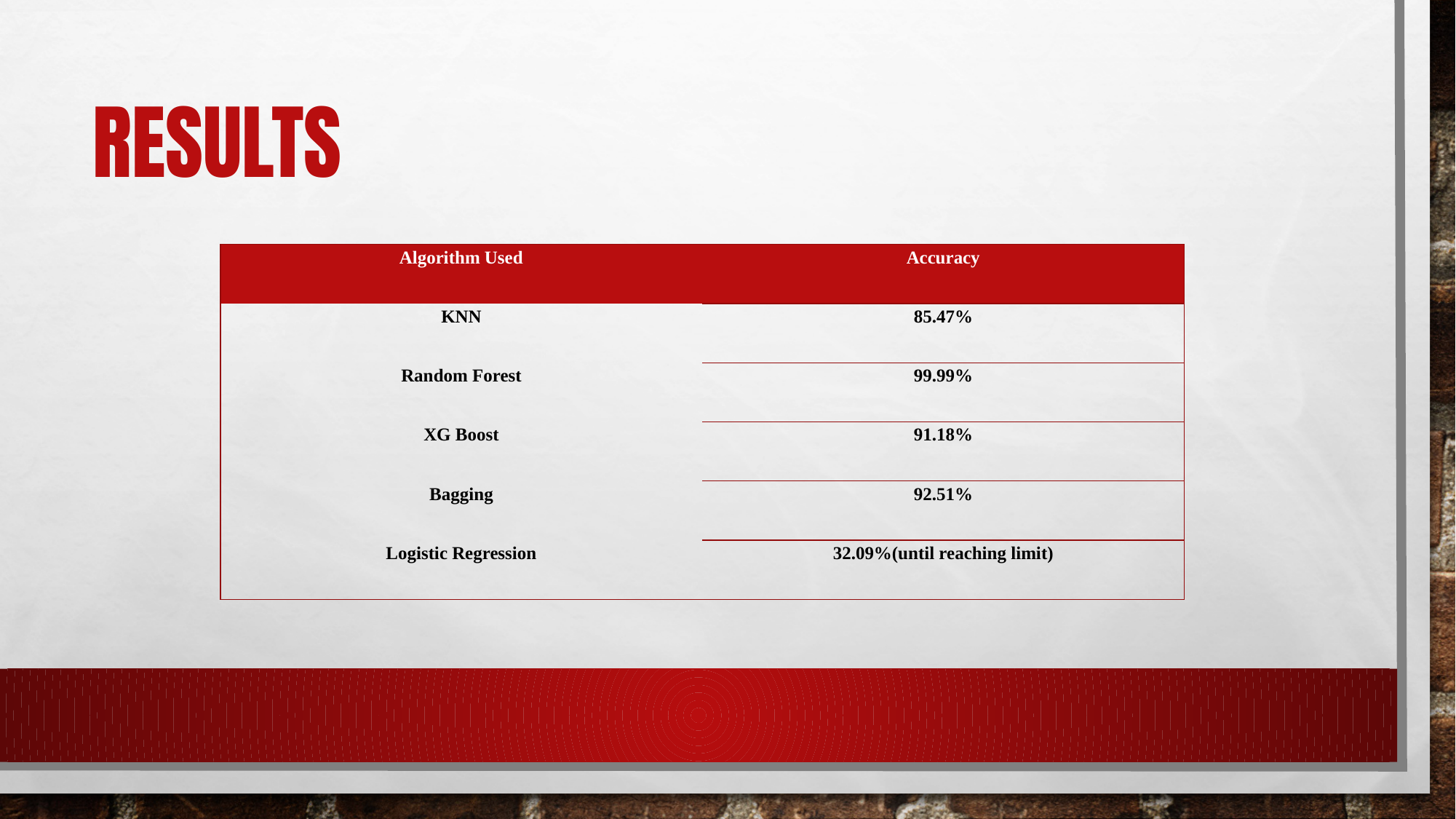

# Results
| Algorithm Used | Accuracy |
| --- | --- |
| KNN | 85.47% |
| Random Forest | 99.99% |
| XG Boost | 91.18% |
| Bagging | 92.51% |
| Logistic Regression | 32.09%(until reaching limit) |